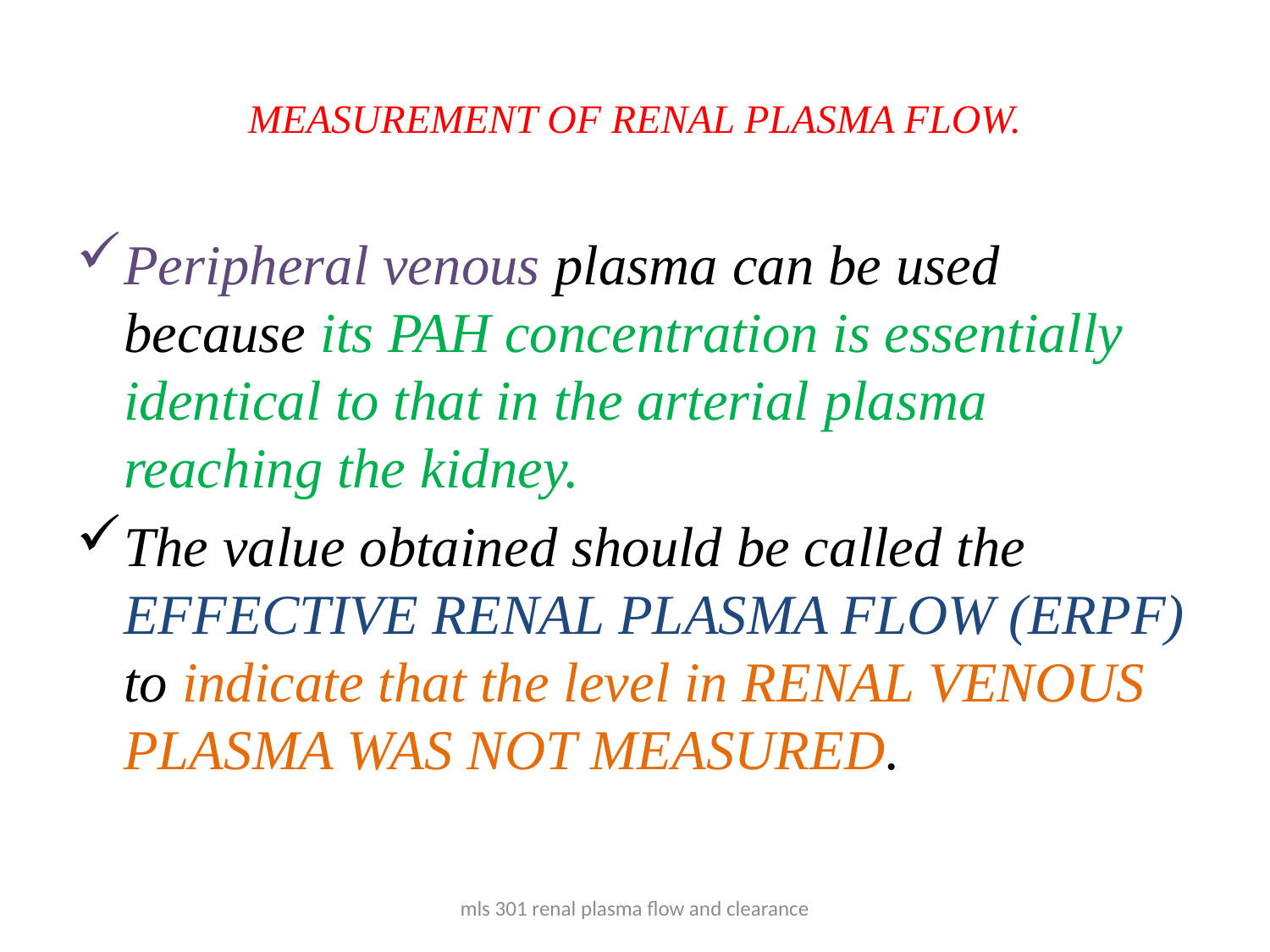

# MEASUREMENT OF RENAL PLASMA FLOW.
Peripheral venous plasma can be used because its PAH concentration is essentially identical to that in the arterial plasma reaching the kidney.
The value obtained should be called the EFFECTIVE RENAL PLASMA FLOW (ERPF) to indicate that the level in RENAL VENOUS PLASMA WAS NOT MEASURED.

mls 301 renal plasma flow and clearance
21